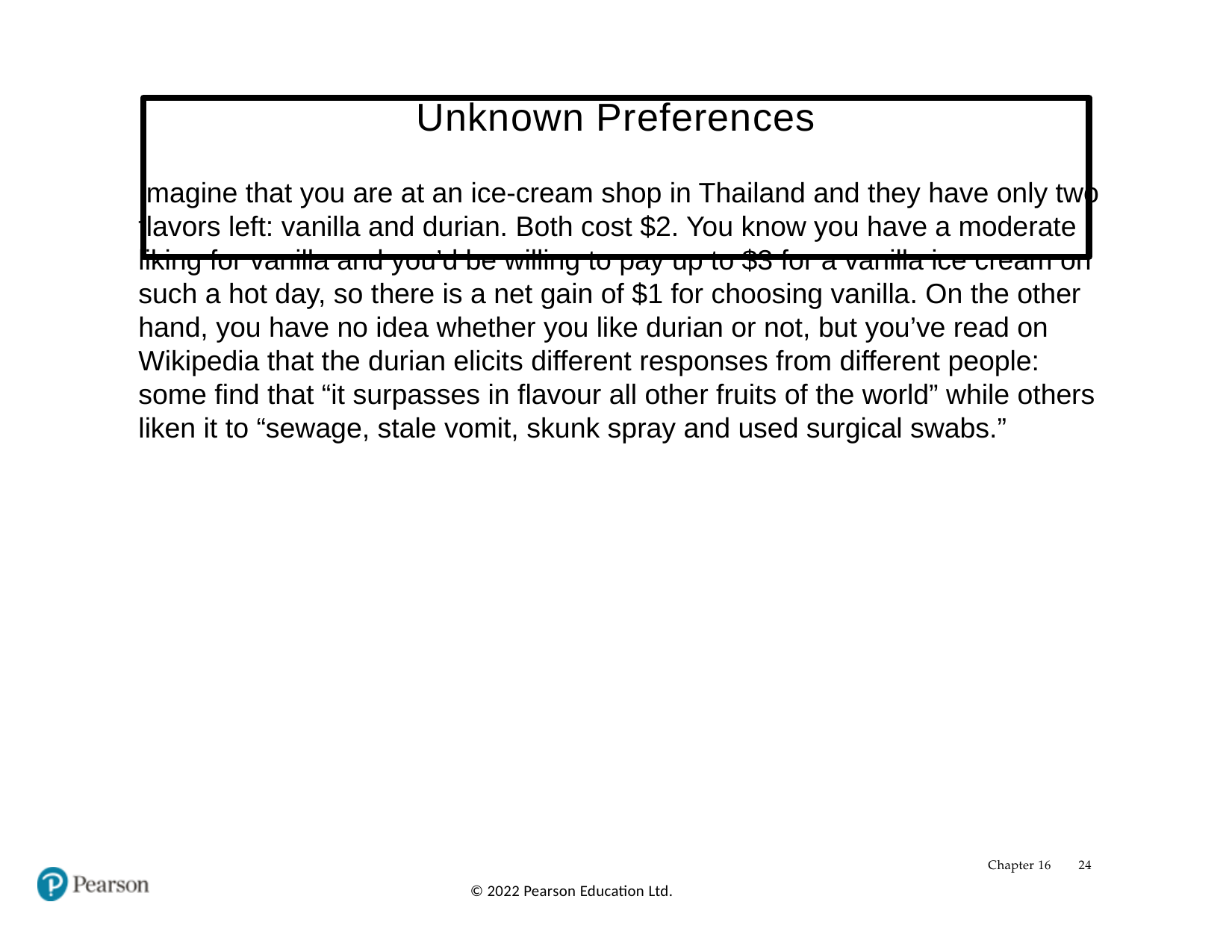

# Unknown Preferences
Imagine that you are at an ice-cream shop in Thailand and they have only two flavors left: vanilla and durian. Both cost $2. You know you have a moderate liking for vanilla and you’d be willing to pay up to $3 for a vanilla ice cream on such a hot day, so there is a net gain of $1 for choosing vanilla. On the other hand, you have no idea whether you like durian or not, but you’ve read on Wikipedia that the durian elicits different responses from different people: some find that “it surpasses in flavour all other fruits of the world” while others liken it to “sewage, stale vomit, skunk spray and used surgical swabs.”
Chapter 16
24